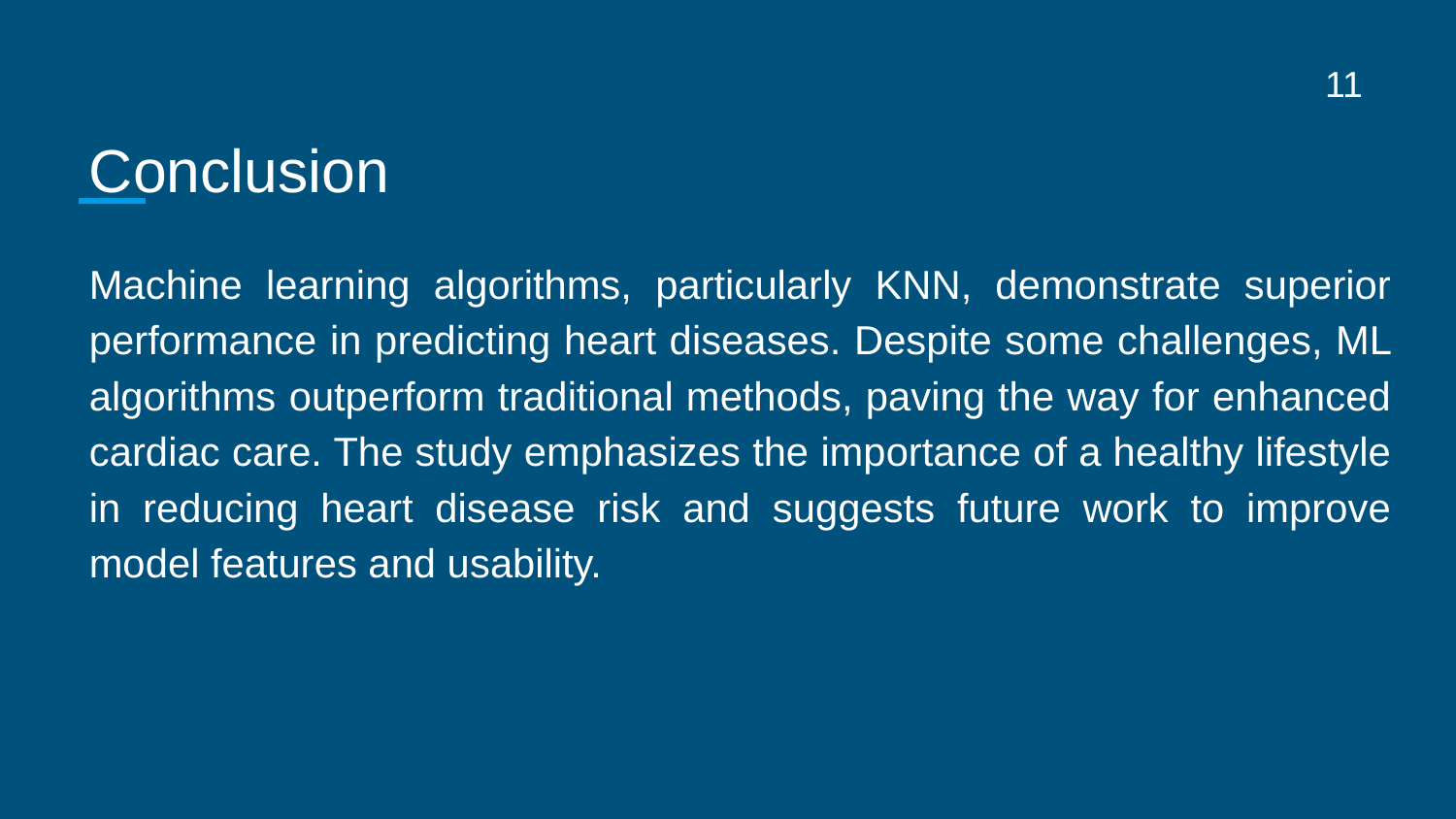

11
# Conclusion
Machine learning algorithms, particularly KNN, demonstrate superior performance in predicting heart diseases. Despite some challenges, ML algorithms outperform traditional methods, paving the way for enhanced cardiac care. The study emphasizes the importance of a healthy lifestyle in reducing heart disease risk and suggests future work to improve model features and usability.